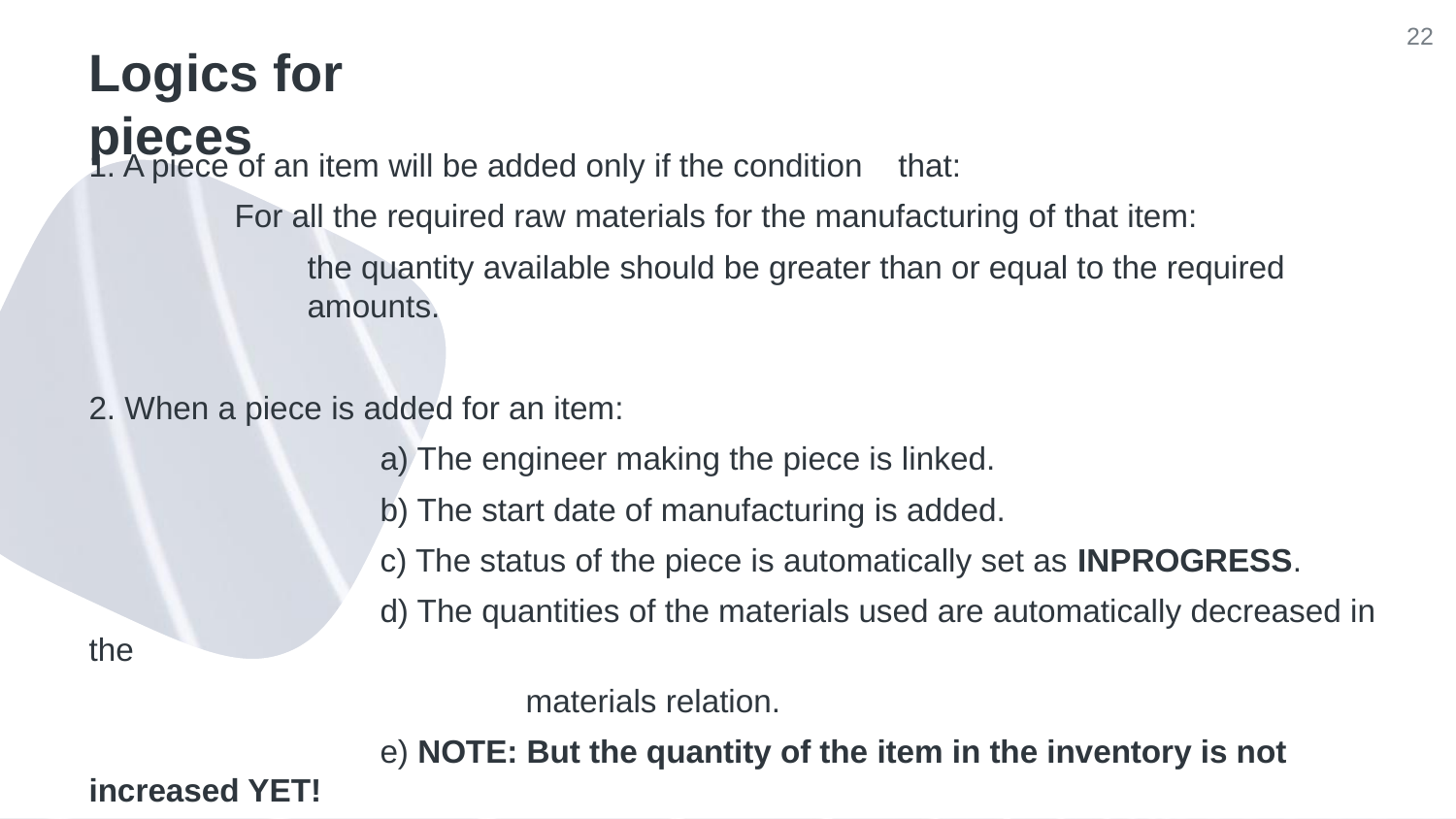

22
# Logics for pieces
1. A piece of an item will be added only if the condition    that:
For all the required raw materials for the manufacturing of that item:
the quantity available should be greater than or equal to the required amounts.

2. When a piece is added for an item:
		a) The engineer making the piece is linked.
		b) The start date of manufacturing is added.
		c) The status of the piece is automatically set as INPROGRESS.
		d) The quantities of the materials used are automatically decreased in the
			materials relation.
		e) NOTE: But the quantity of the item in the inventory is not increased YET!